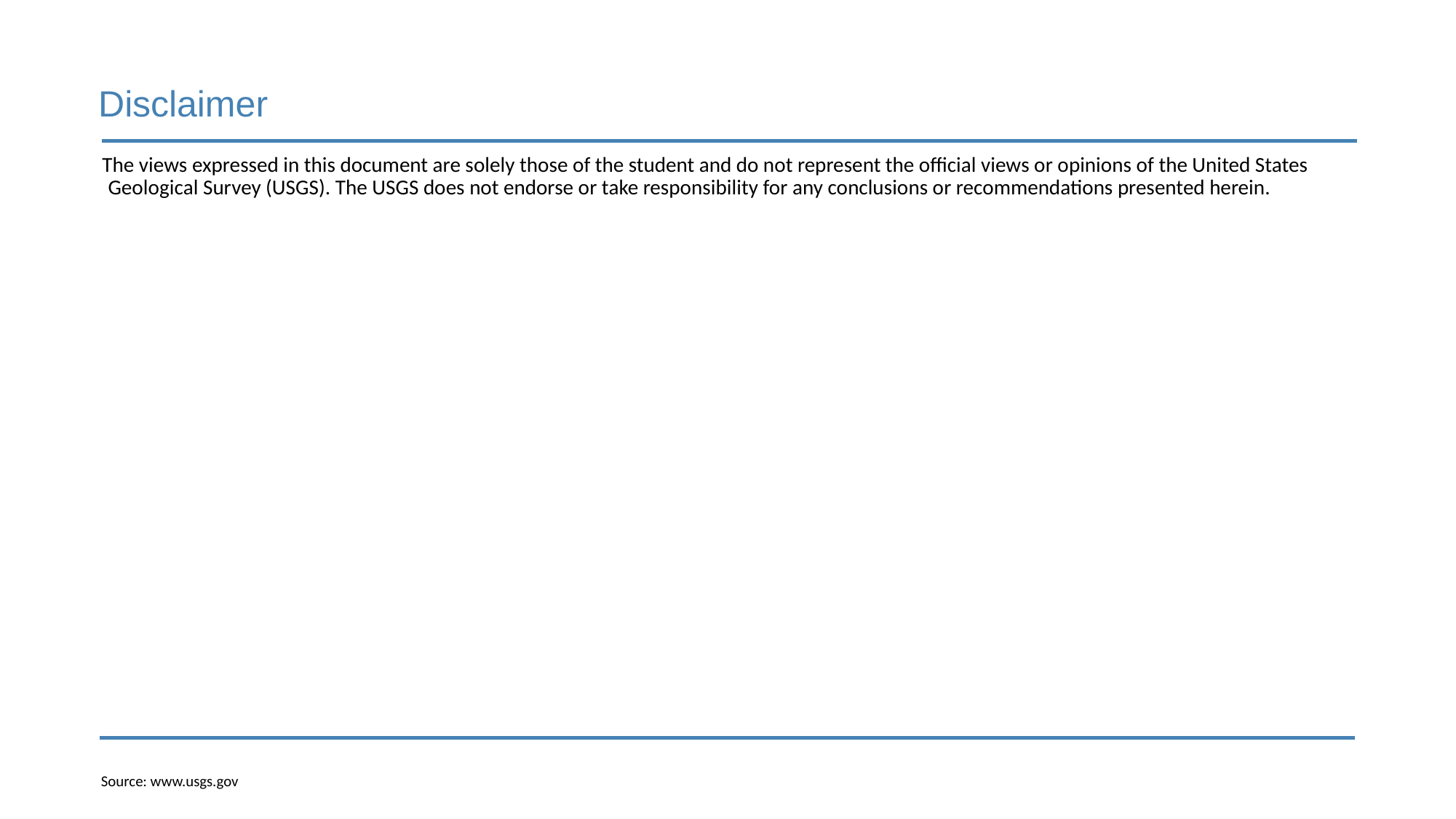

# Disclaimer
The views expressed in this document are solely those of the student and do not represent the official views or opinions of the United States Geological Survey (USGS). The USGS does not endorse or take responsibility for any conclusions or recommendations presented herein.